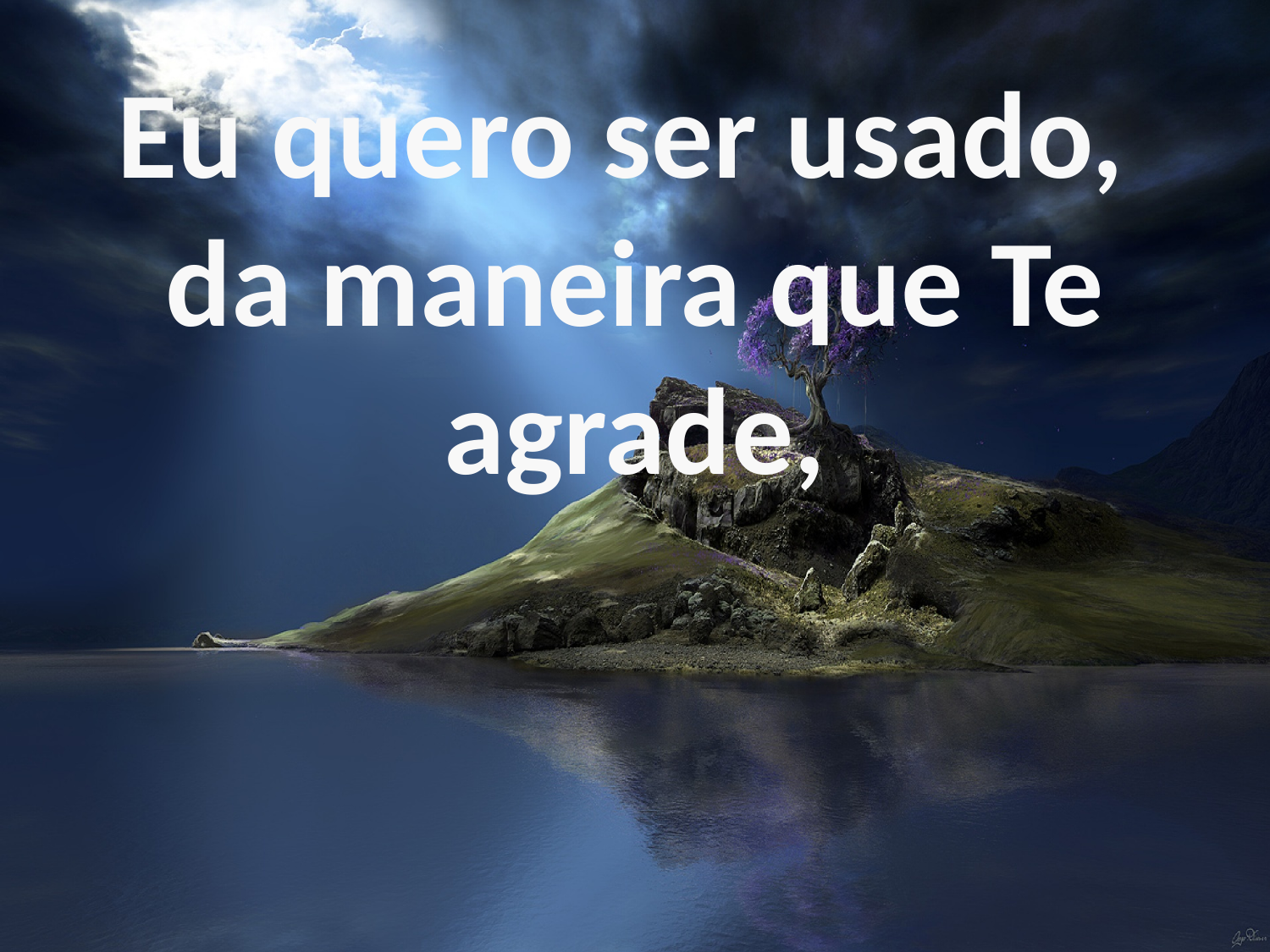

Eu quero ser usado,
da maneira que Te agrade,